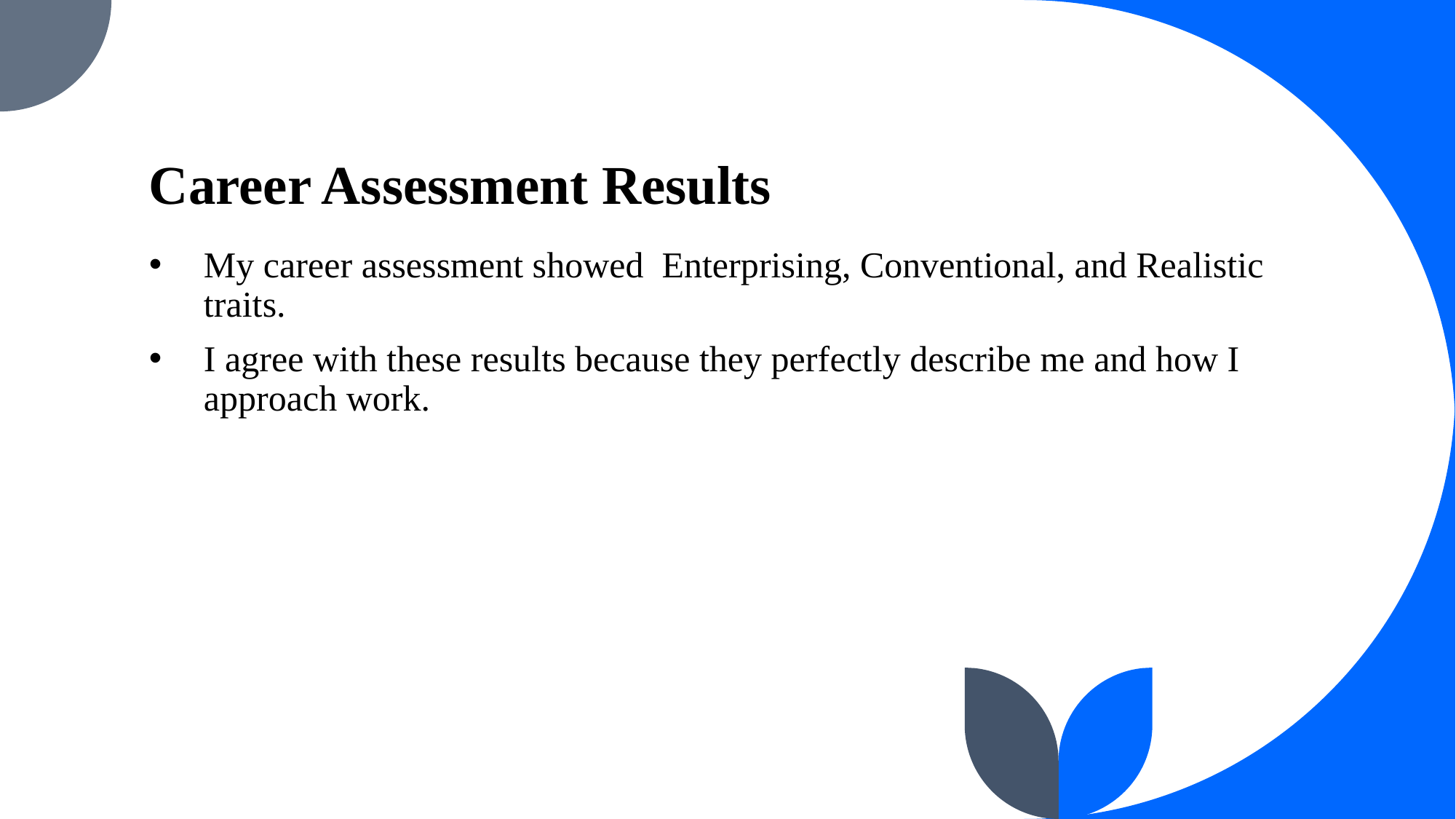

# Career Assessment Results
My career assessment showed  Enterprising, Conventional, and Realistic traits.
I agree with these results because they perfectly describe me and how I approach work.